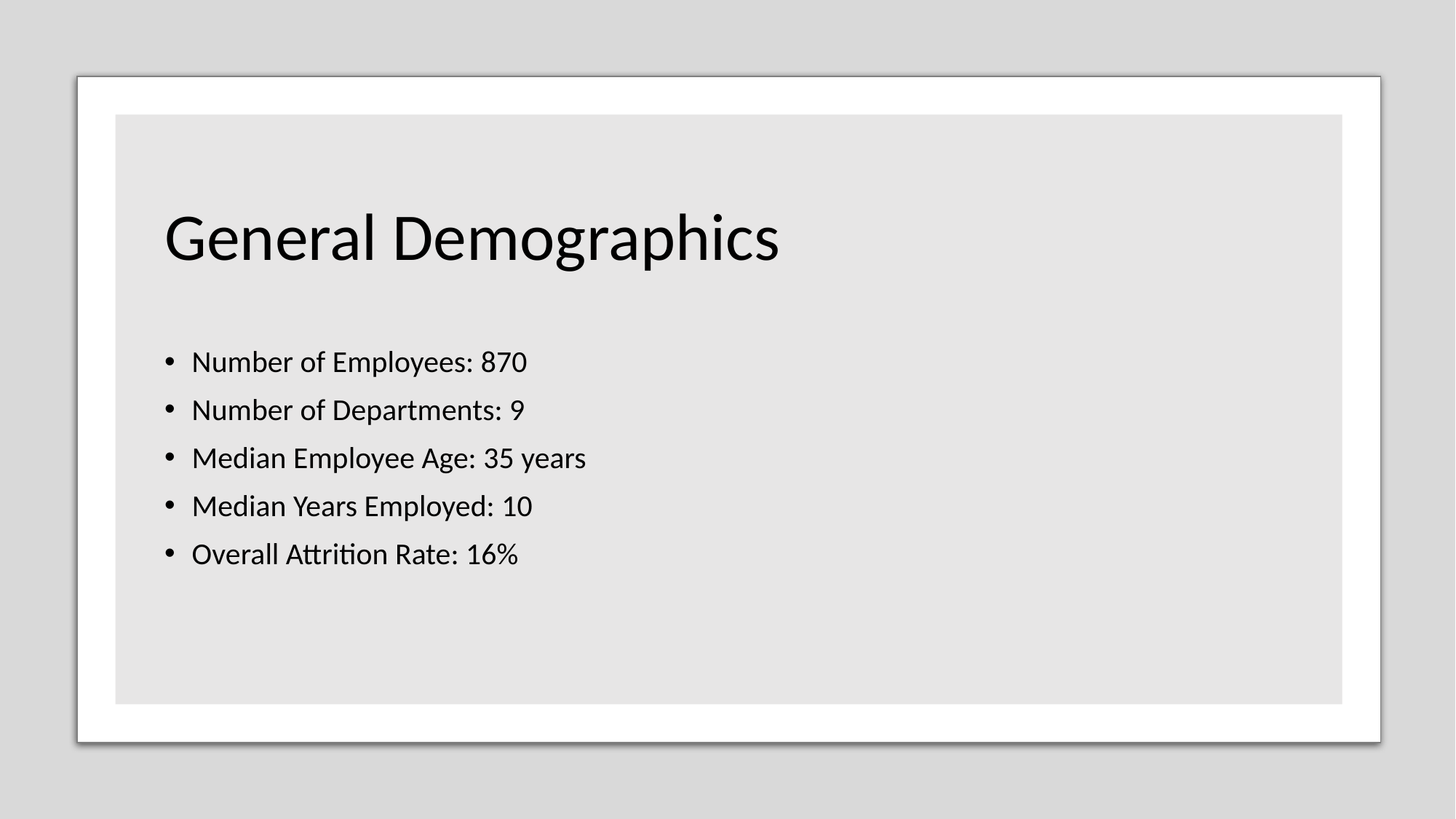

# General Demographics
Number of Employees: 870
Number of Departments: 9
Median Employee Age: 35 years
Median Years Employed: 10
Overall Attrition Rate: 16%